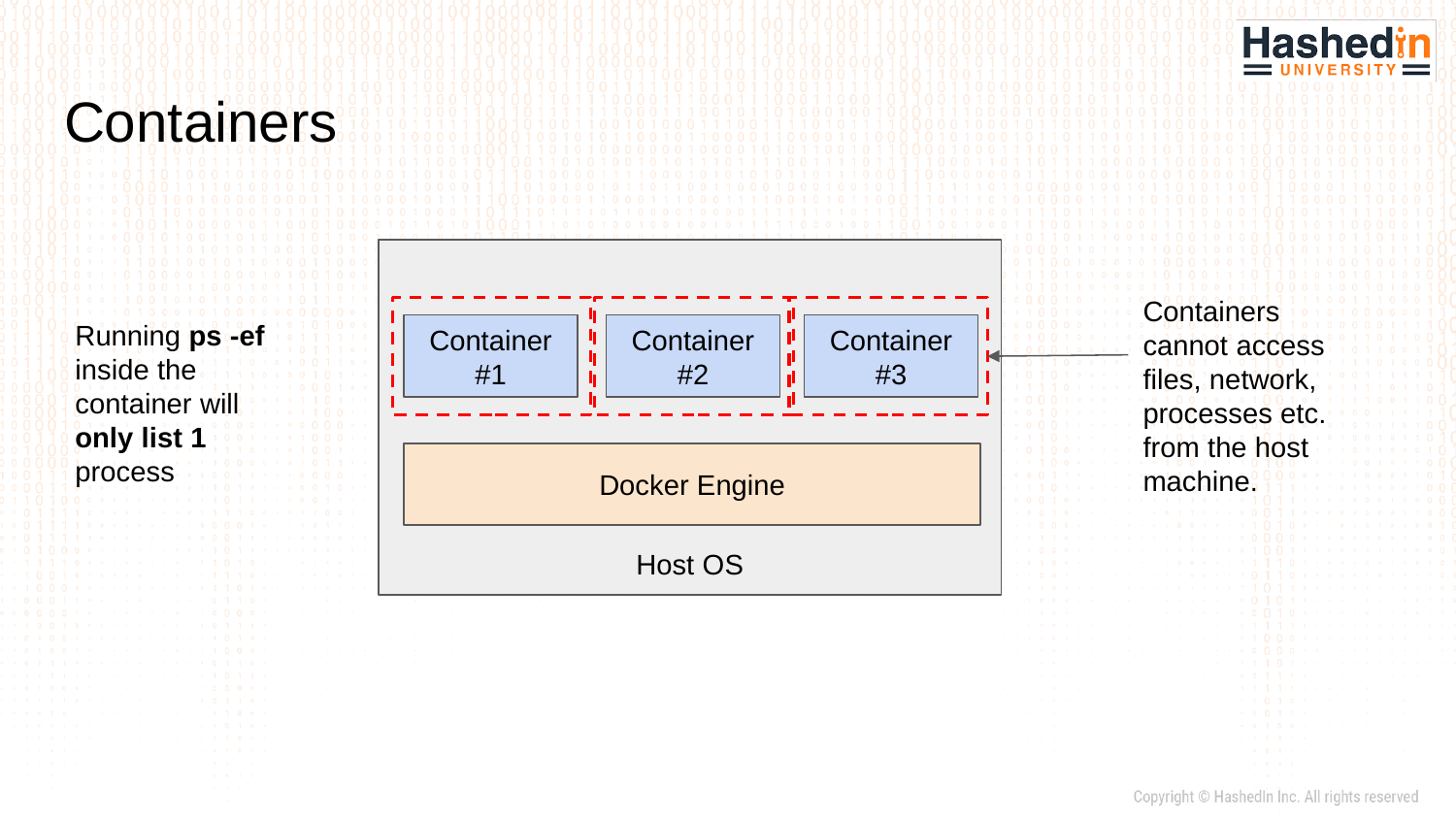

# Containers
Host OS
Containers cannot access files, network, processes etc. from the host machine.

Running ps -ef inside the container will only list 1 process
Container #1
Container #2
Container #3
Docker Engine